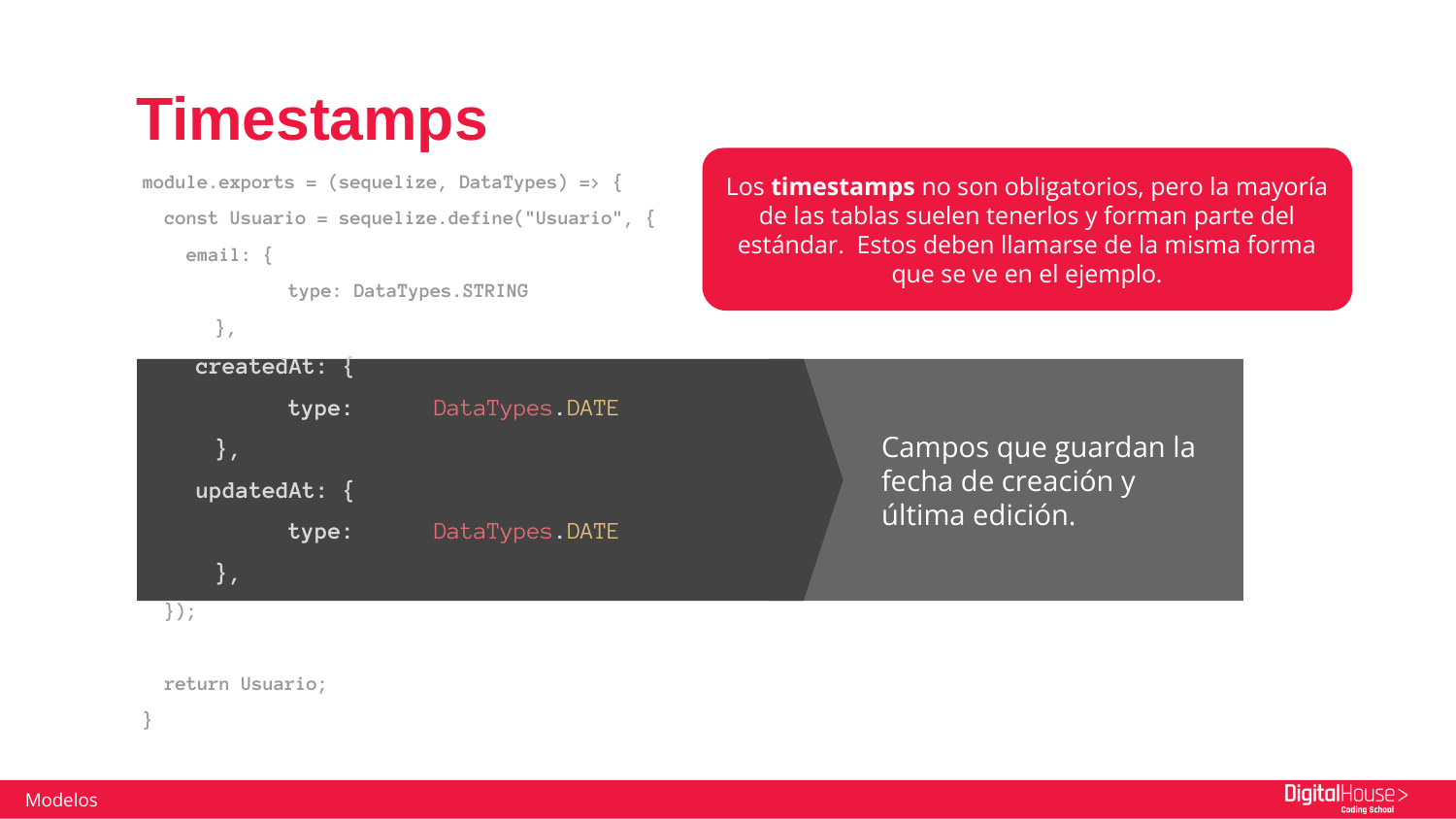

Timestamps

Los timestamps no son obligatorios, pero la mayoría de las tablas suelen tenerlos y forman parte del estándar.  Estos deben llamarse de la misma forma que se ve en el ejemplo.
module.exports = (sequelize, DataTypes) => {
  const Usuario = sequelize.define("Usuario", {
    email: {
	type: DataTypes.STRING
},
    createdAt: {
	type:	DataTypes.DATE
},
    updatedAt: {
	type:	DataTypes.DATE
},
  });

  return Usuario;
}

Campos que guardan la fecha de creación y última edición.
17